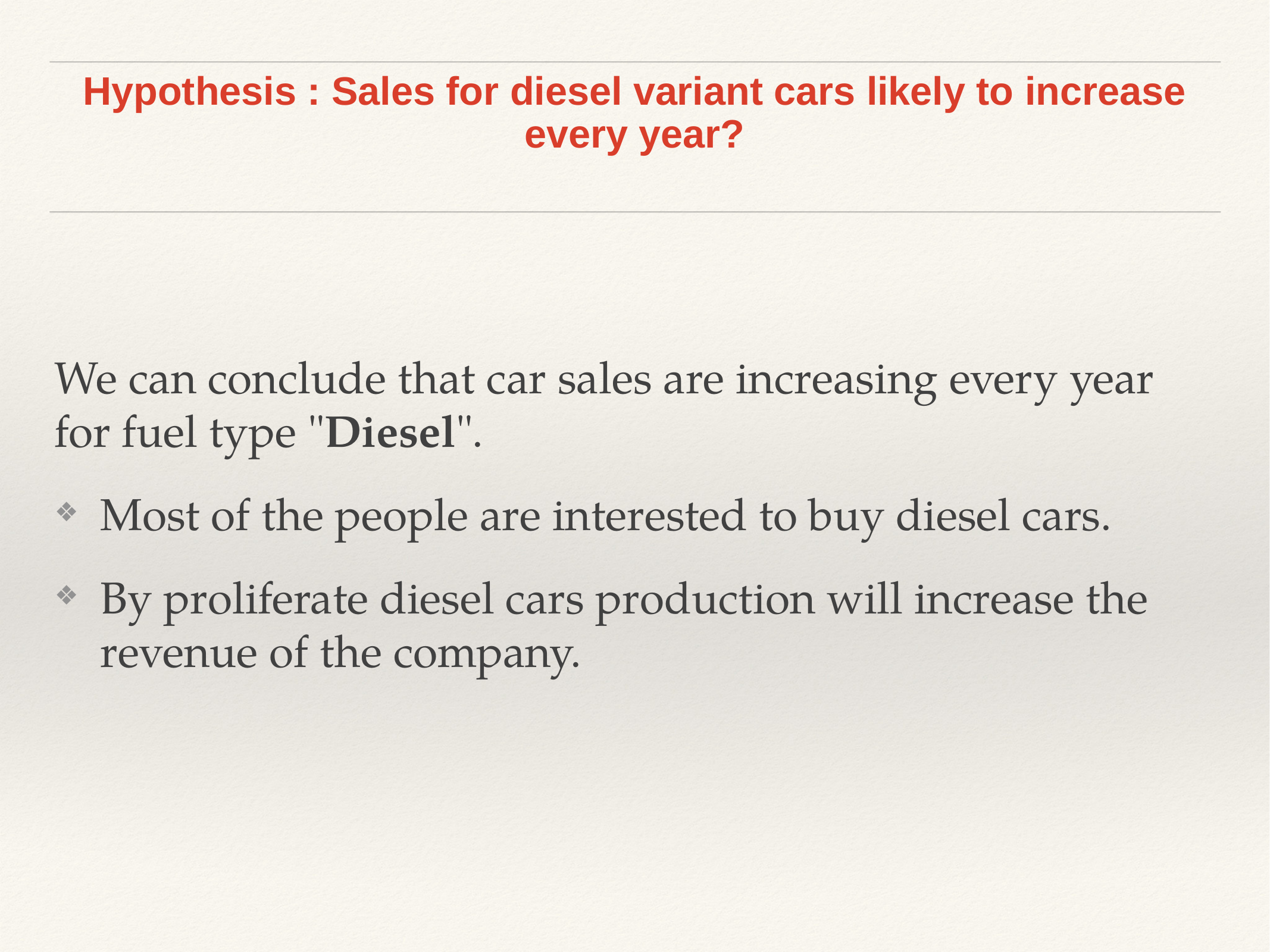

# Hypothesis : Sales for diesel variant cars likely to increase every year?
We can conclude that car sales are increasing every year for fuel type "Diesel".
Most of the people are interested to buy diesel cars.
By proliferate diesel cars production will increase the revenue of the company.